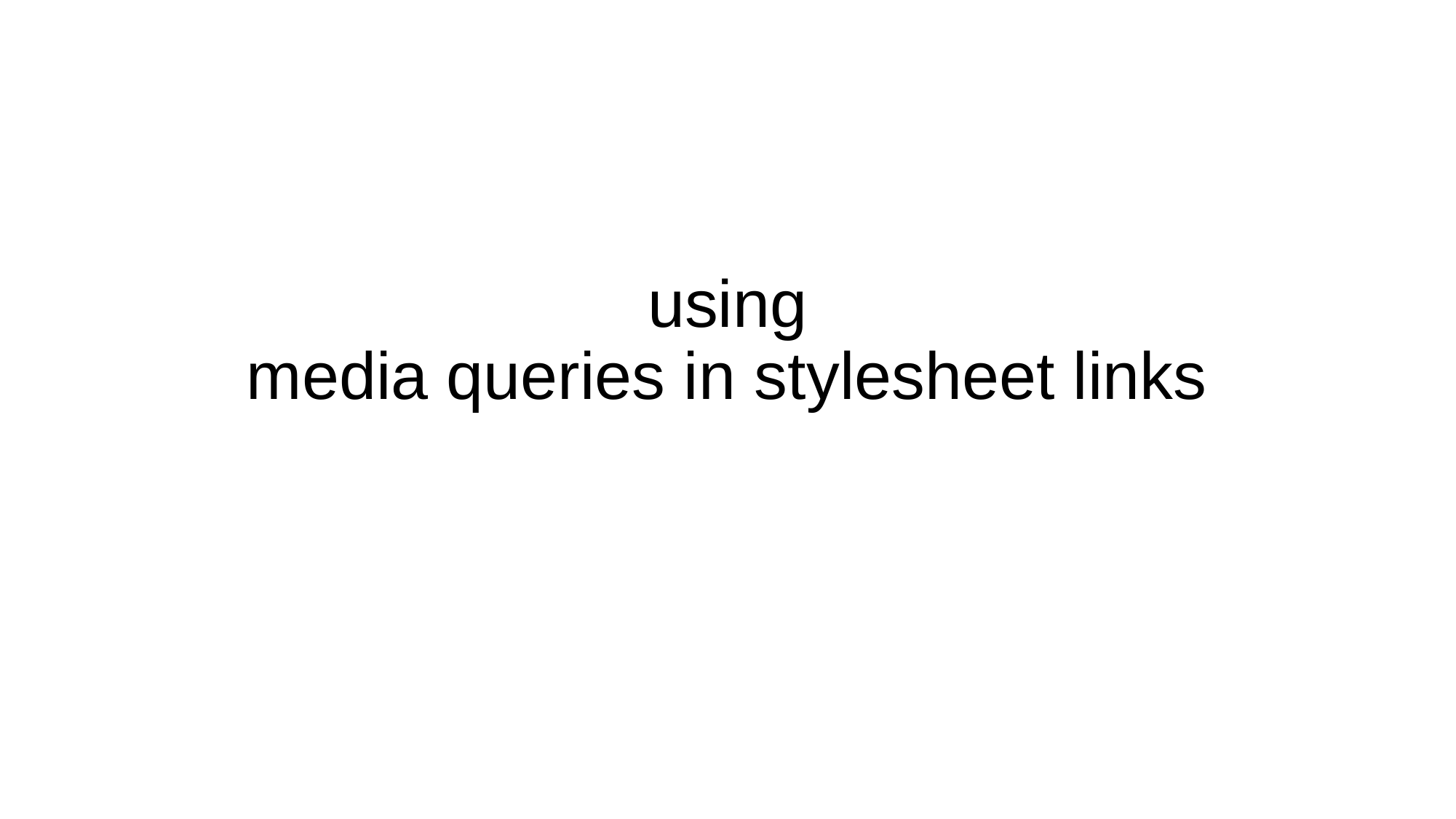

# using media queries in stylesheet links